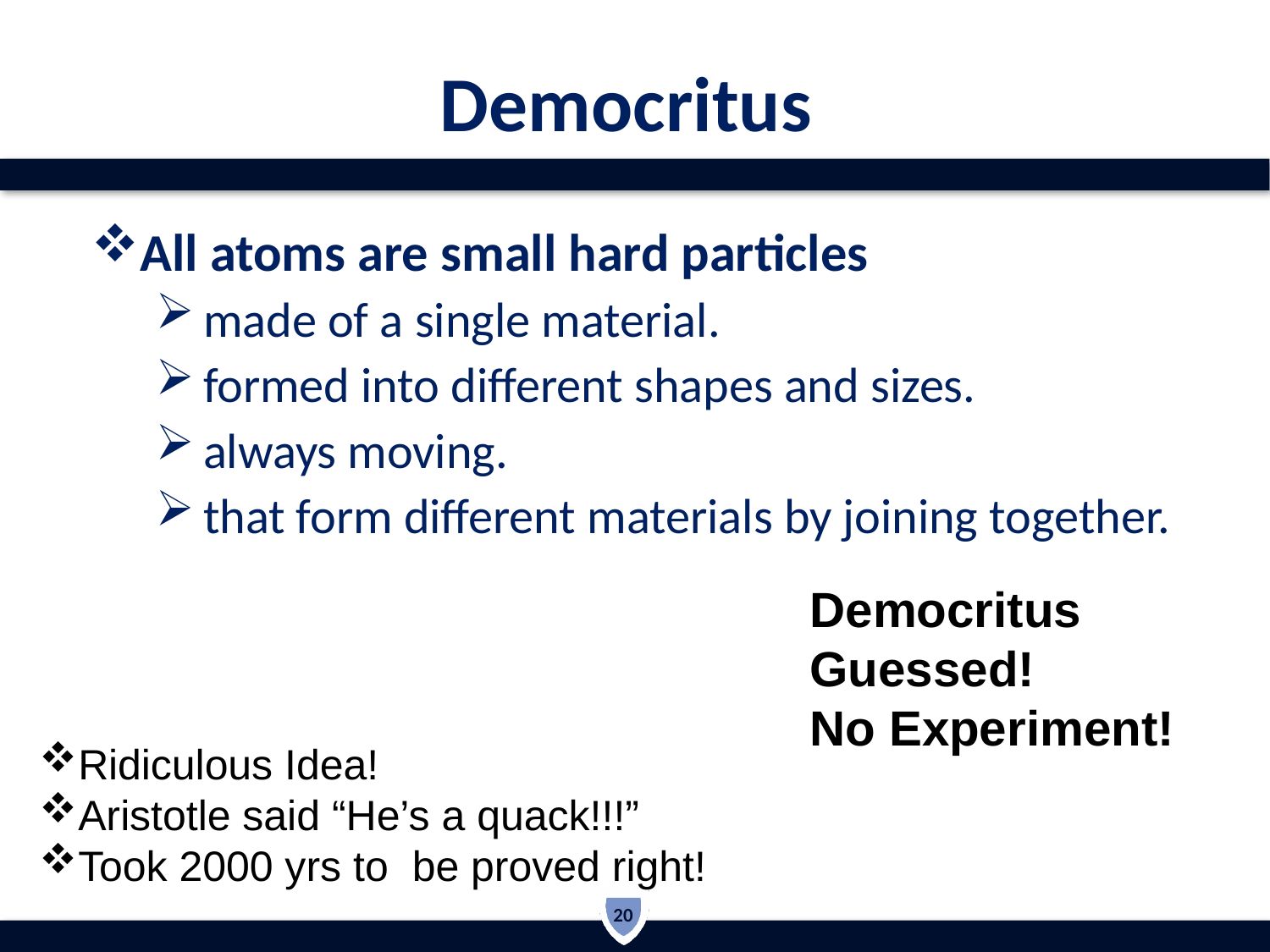

# Democritus
All atoms are small hard particles
made of a single material.
formed into different shapes and sizes.
always moving.
that form different materials by joining together.

Democritus Guessed!
No Experiment!

Ridiculous Idea!
Aristotle said “He’s a quack!!!”
Took 2000 yrs to  be proved right!
20